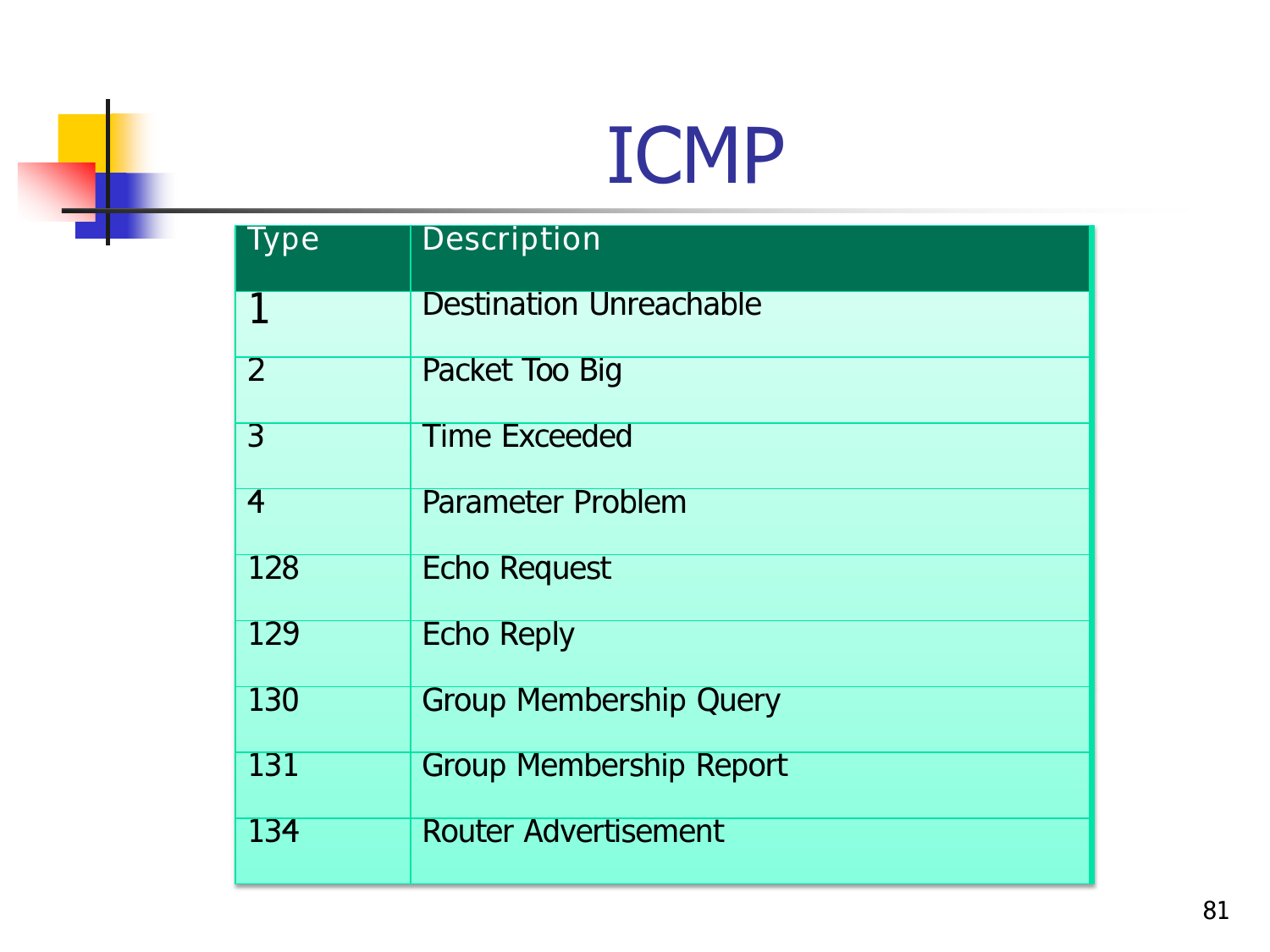

# ICMP

| Type | Description |
| --- | --- |
| 1 | Destination Unreachable |
| 2 | Packet Too Big |
| 3 | Time Exceeded |
| 4 | Parameter Problem |
| 128 | Echo Request |
| 129 | Echo Reply |
| 130 | Group Membership Query |
| 131 | Group Membership Report |
| 134 | Router Advertisement |

81